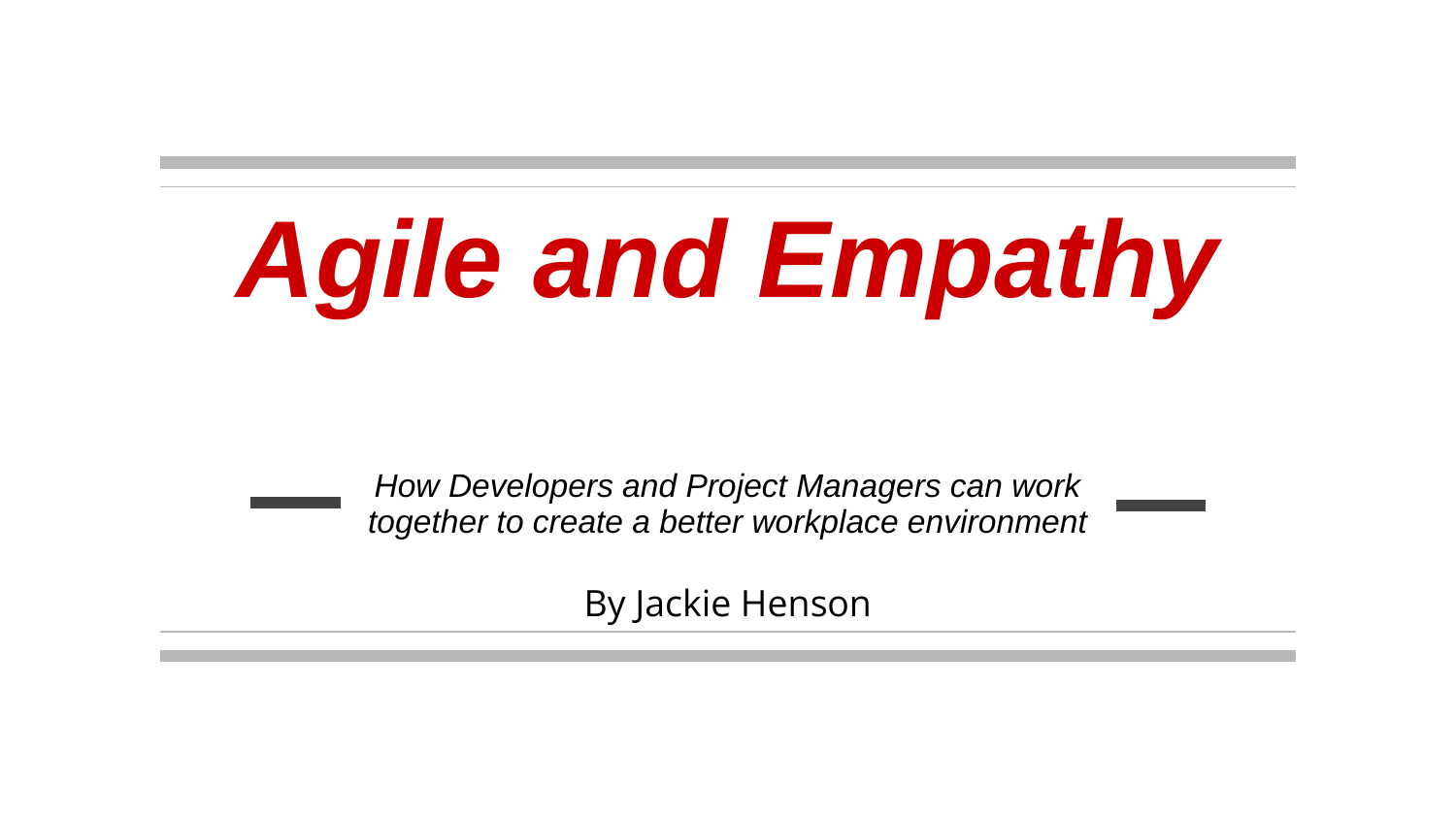

# Agile and Empathy
How Developers and Project Managers can work together to create a better workplace environment
By Jackie Henson